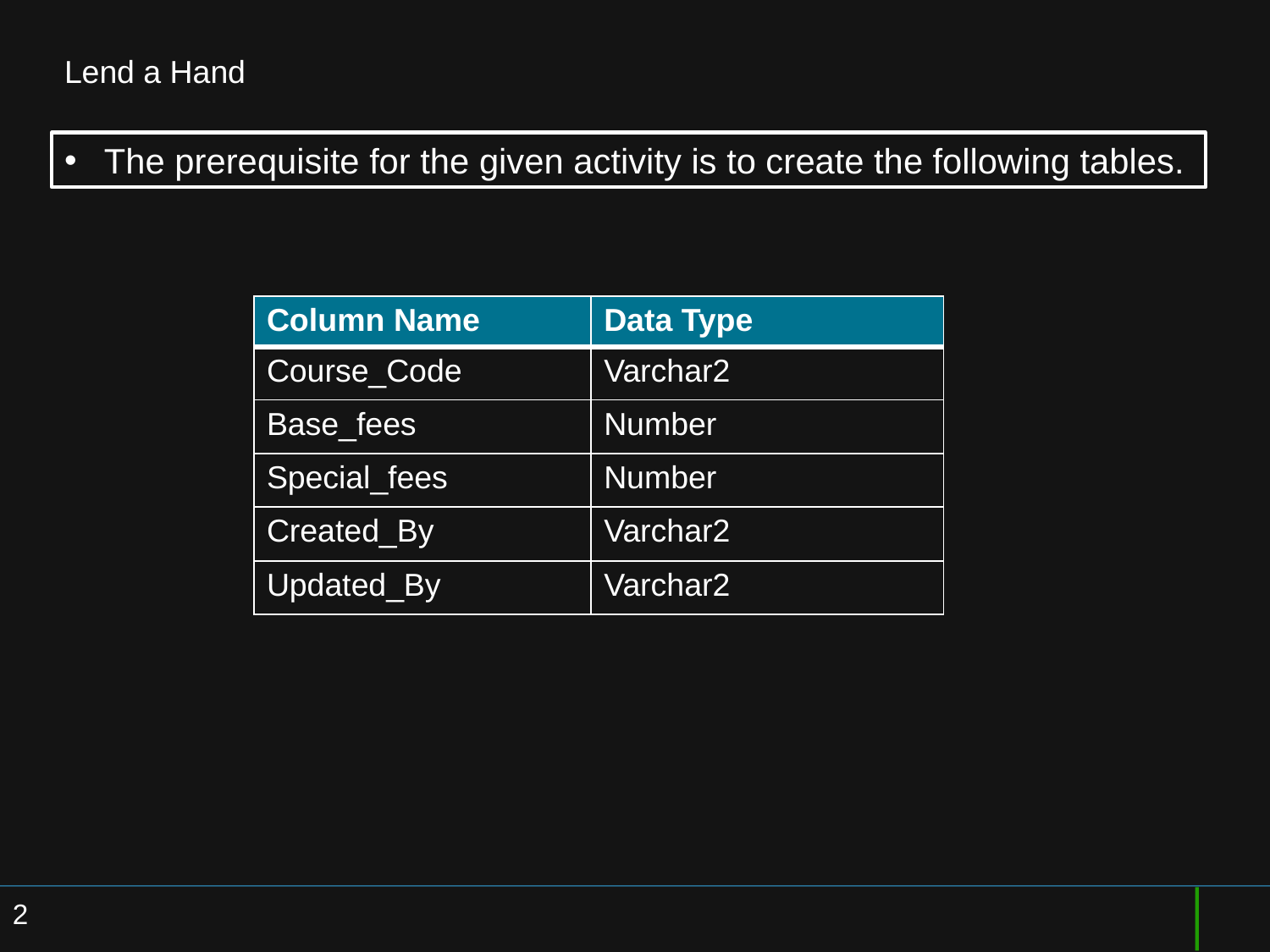

# Lend a Hand
The prerequisite for the given activity is to create the following tables.
| Column Name | Data Type |
| --- | --- |
| Course\_Code | Varchar2 |
| Base\_fees | Number |
| Special\_fees | Number |
| Created\_By | Varchar2 |
| Updated\_By | Varchar2 |
2